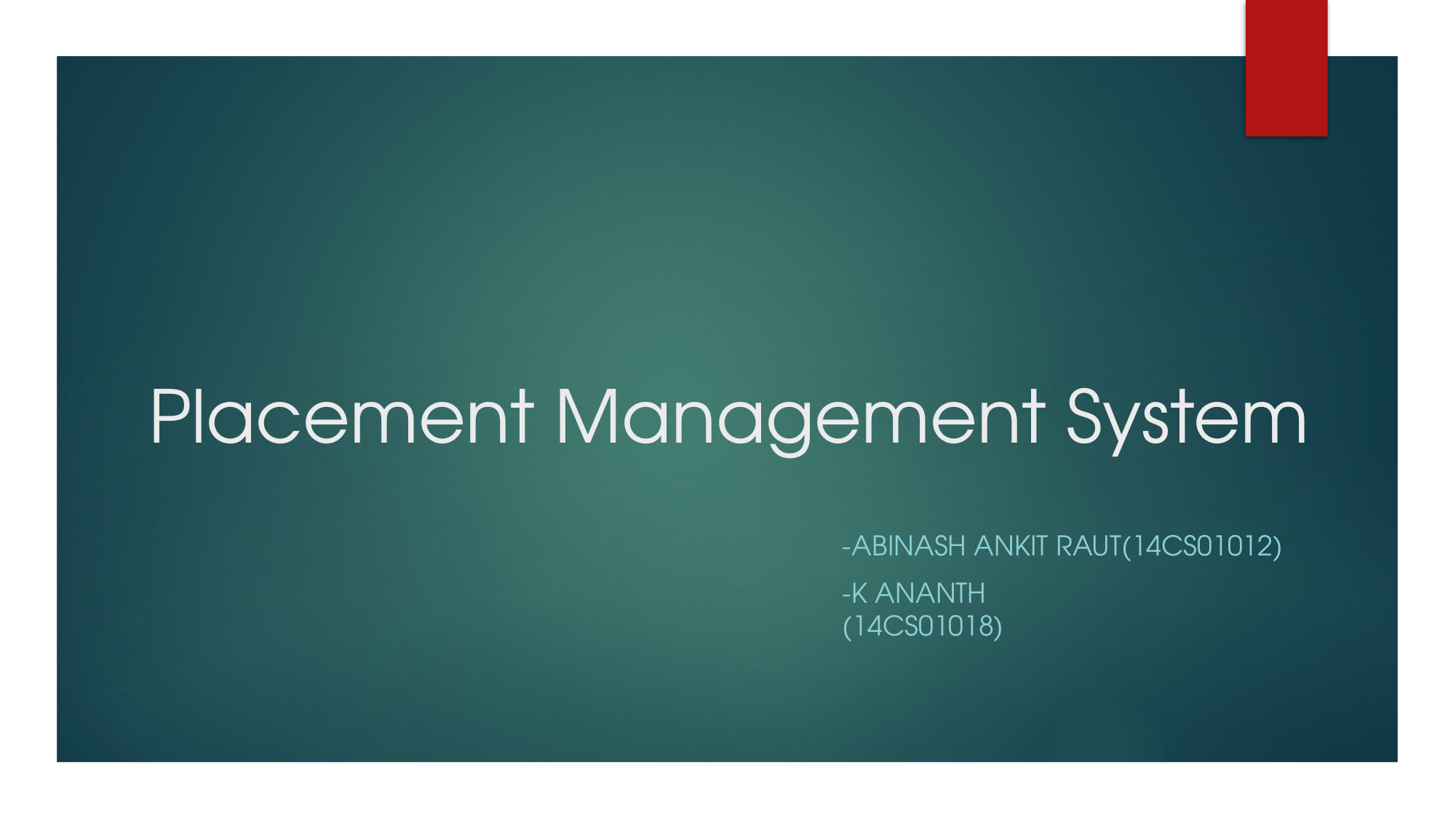

# Placement Management System
-ABINASH ANKIT RAUT(14CS01012)
-K ANANTH			 (14CS01018)